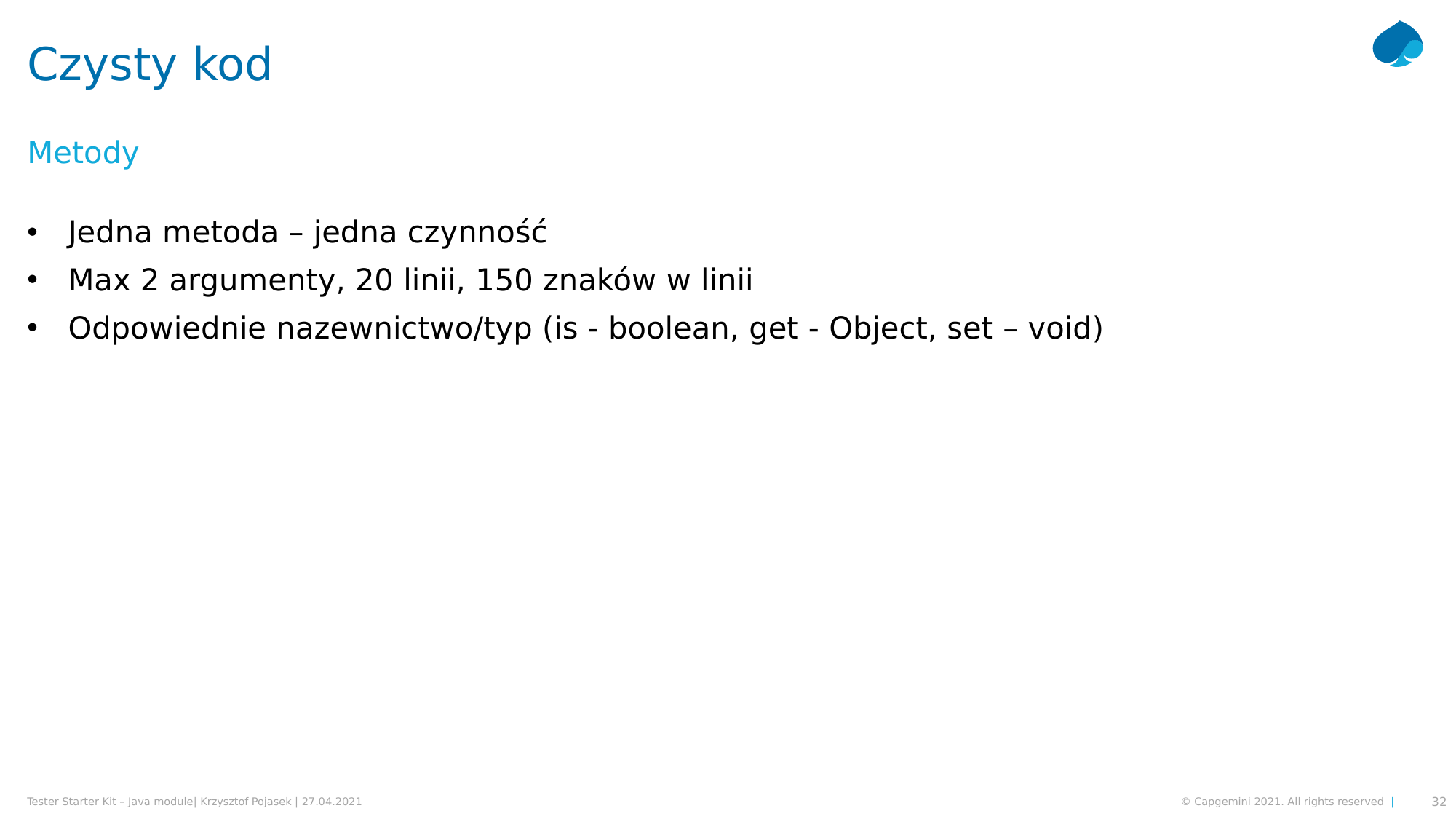

# Czysty kod
Metody
Jedna metoda – jedna czynność
Max 2 argumenty, 20 linii, 150 znaków w linii
Odpowiednie nazewnictwo/typ (is - boolean, get - Object, set – void)